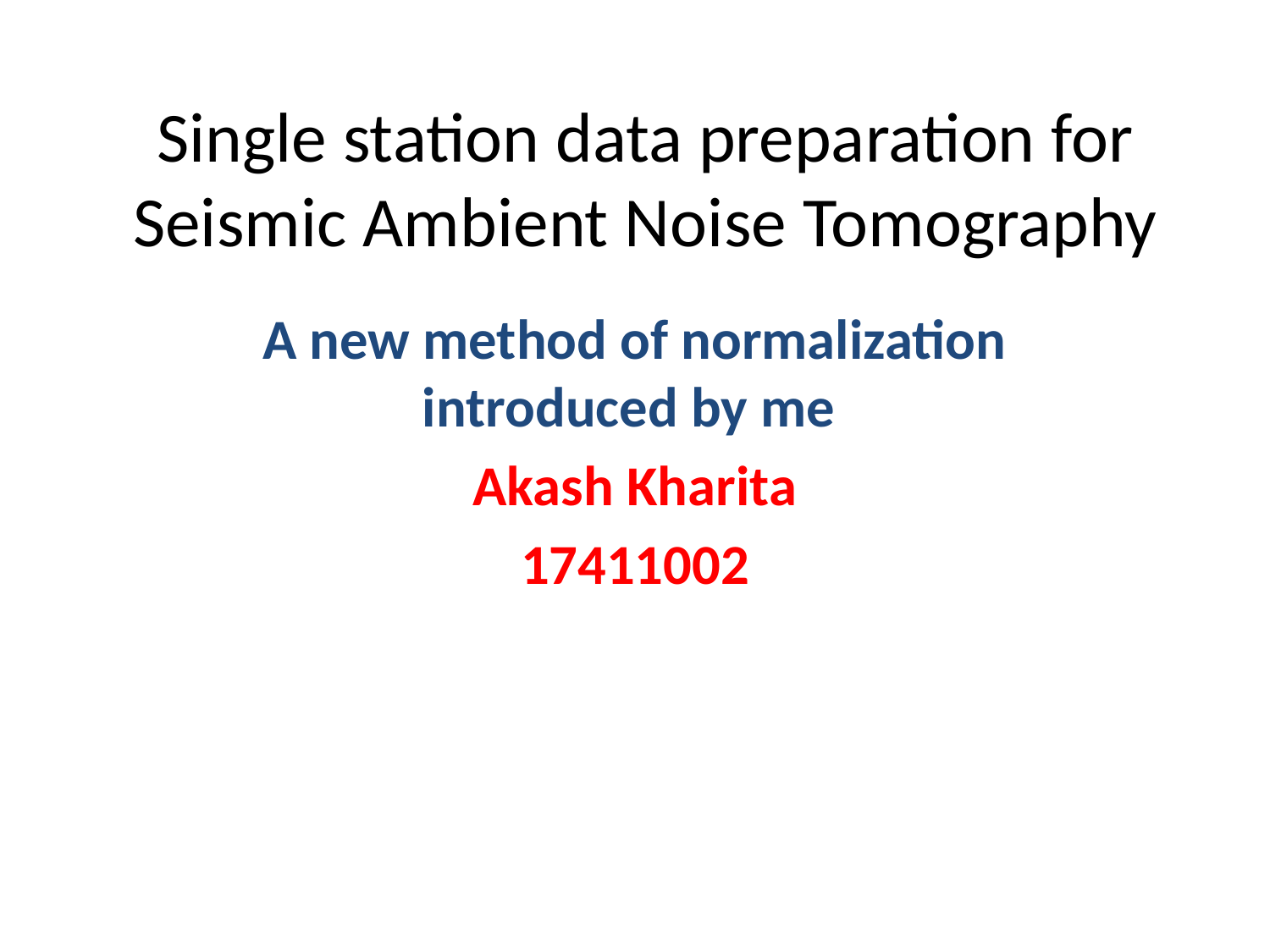

# Single station data preparation for Seismic Ambient Noise Tomography
A new method of normalization introduced by me
Akash Kharita
17411002